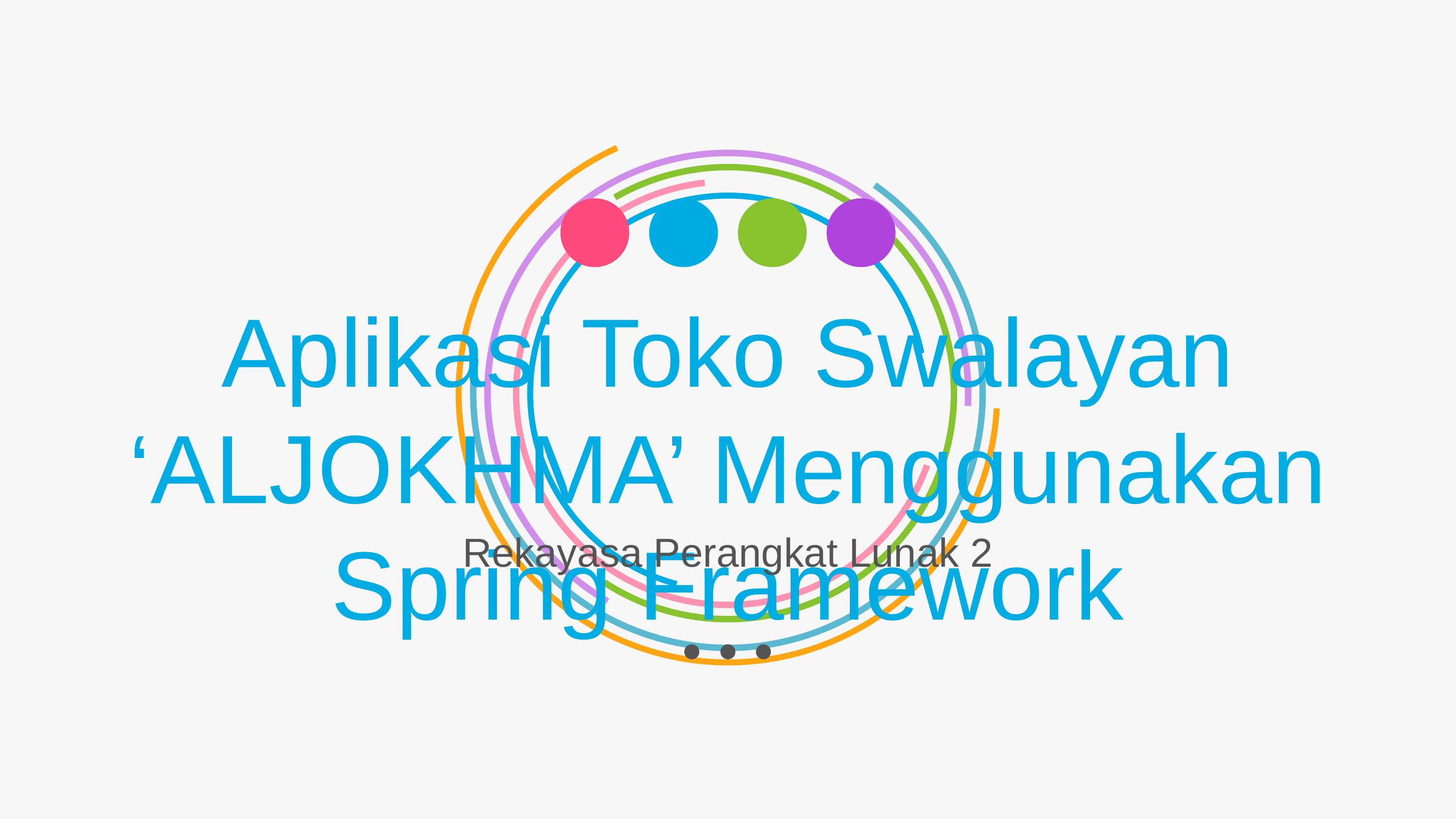

# Aplikasi Toko Swalayan ‘ALJOKHMA’ Menggunakan Spring Framework
Rekayasa Perangkat Lunak 2